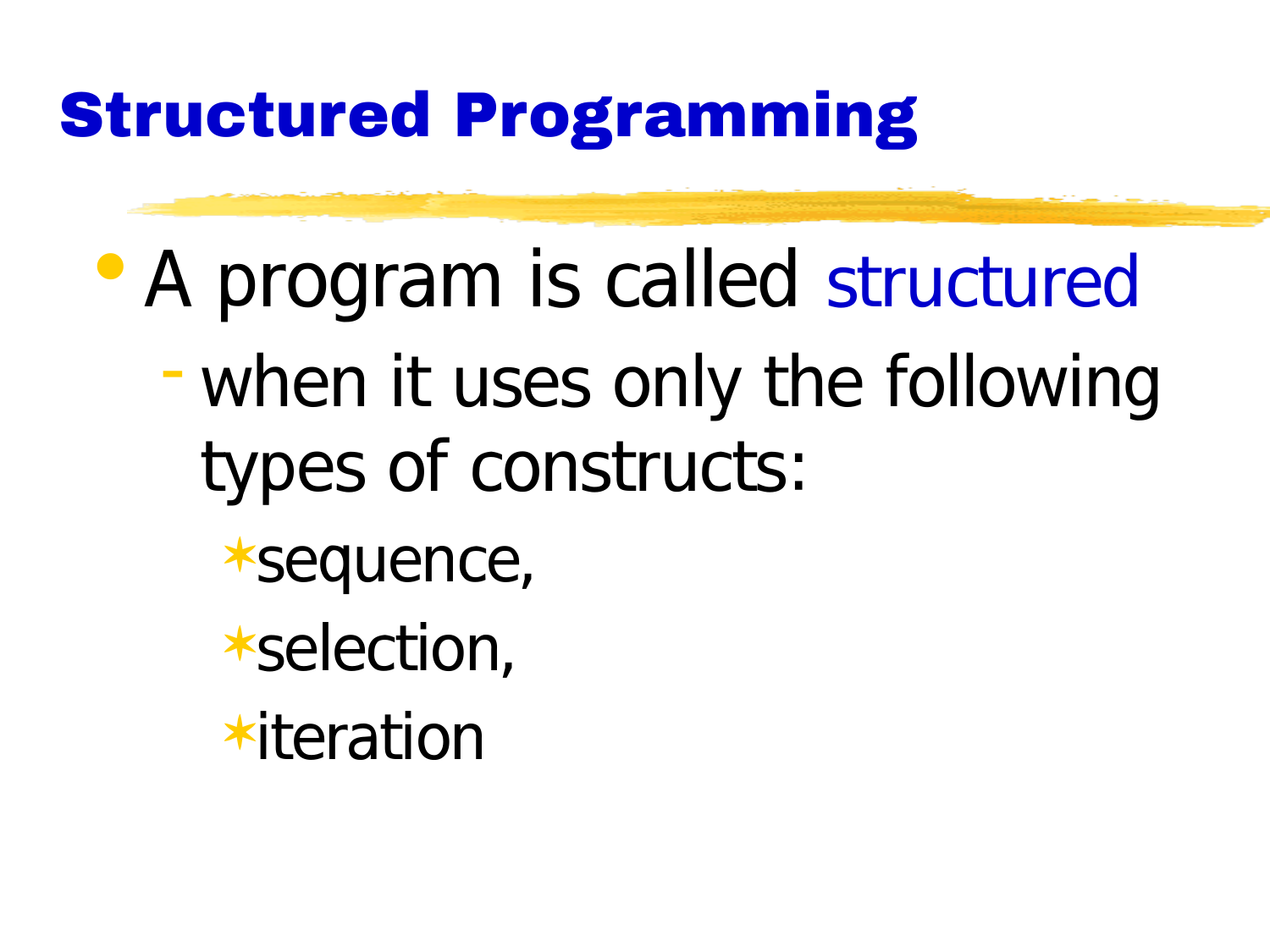

# Structured Programming
A program is called structured
when it uses only the following types of constructs:
sequence,
selection,
iteration
35